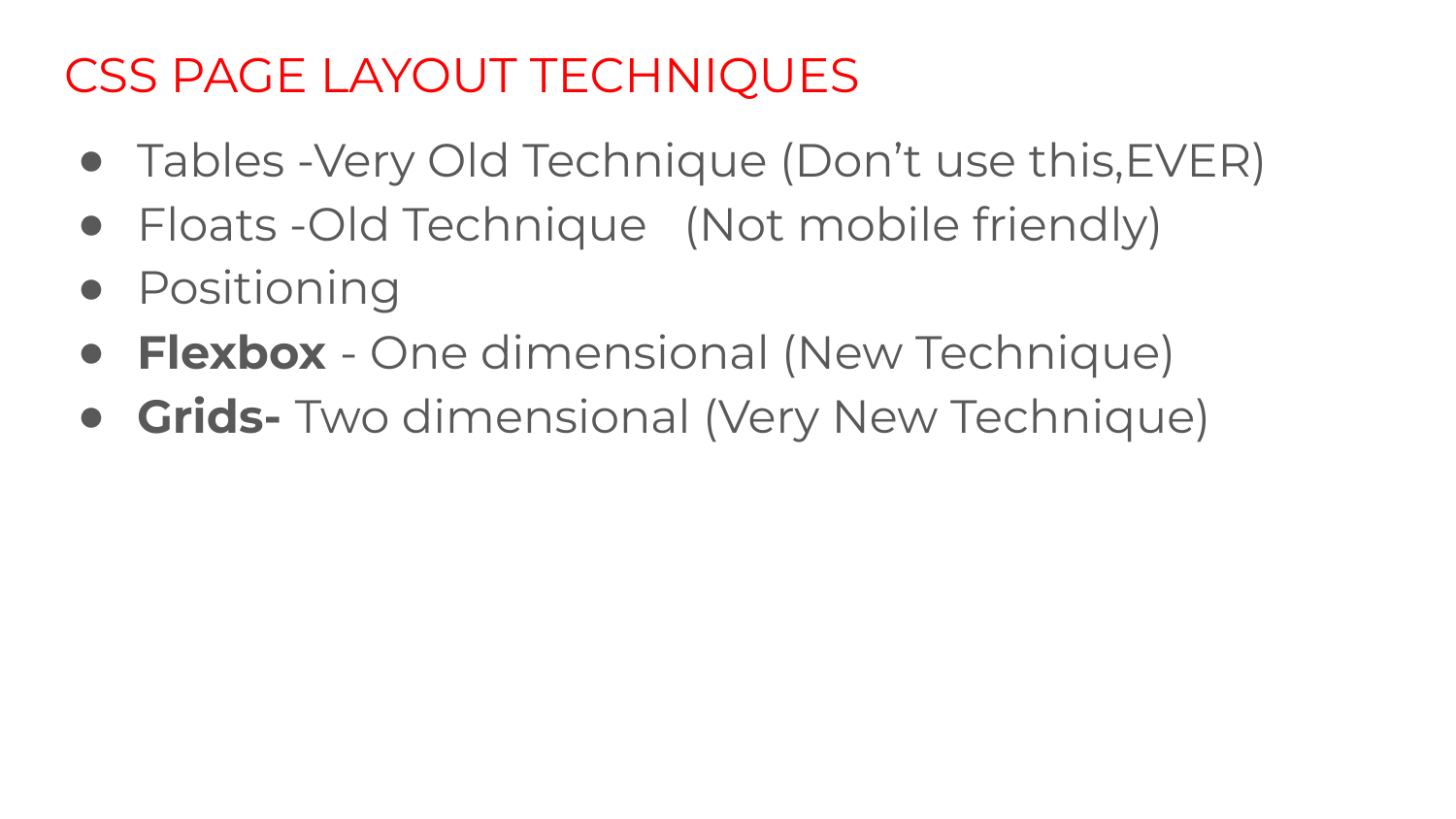

# CSS PAGE LAYOUT TECHNIQUES
Tables -Very Old Technique (Don’t use this,EVER)
Floats -Old Technique   (Not mobile friendly)
Positioning
Flexbox - One dimensional (New Technique)
Grids- Two dimensional (Very New Technique)